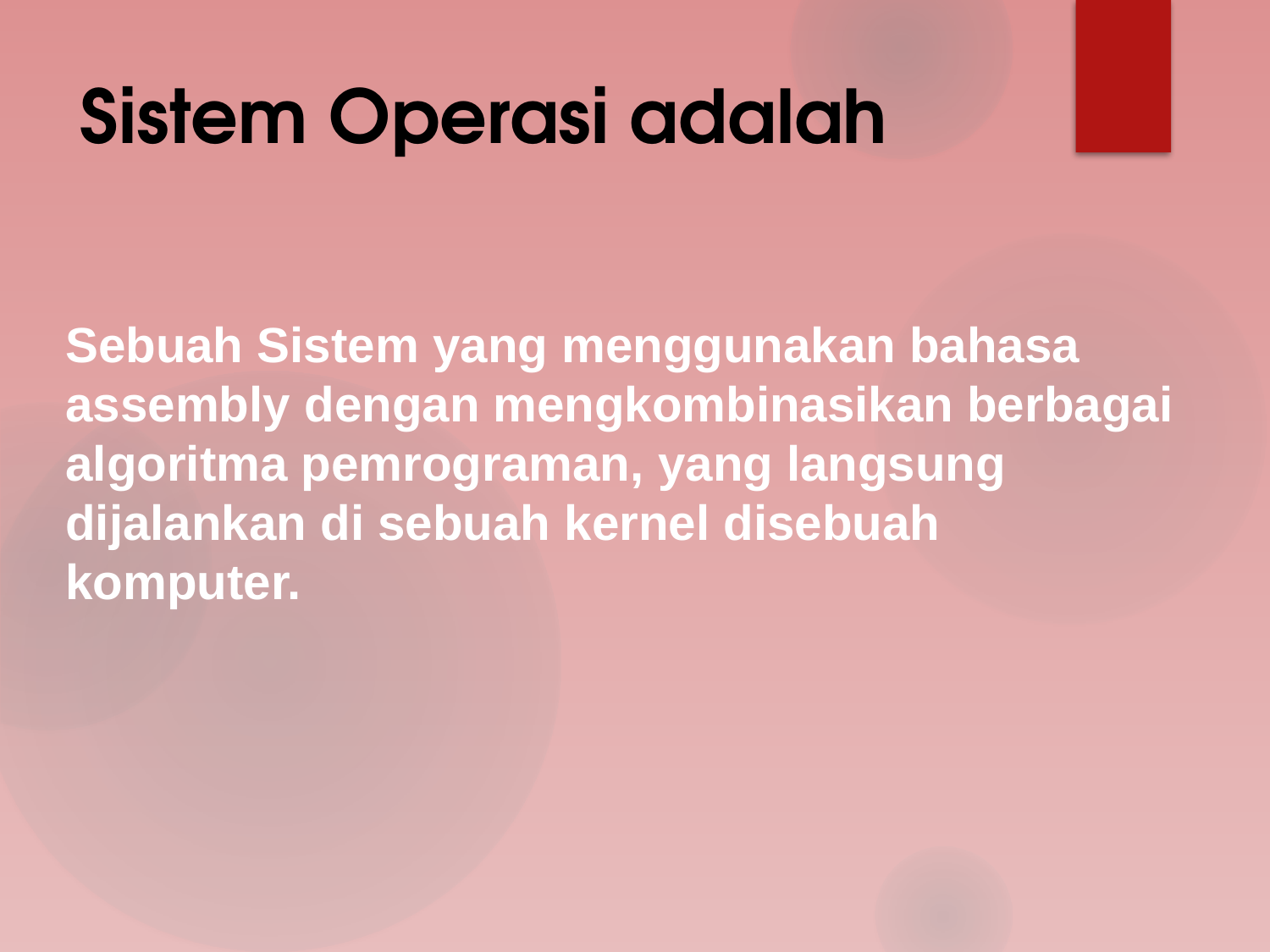

# Sistem Operasi adalah
Sebuah Sistem yang menggunakan bahasa assembly dengan mengkombinasikan berbagai algoritma pemrograman, yang langsung dijalankan di sebuah kernel disebuah komputer.